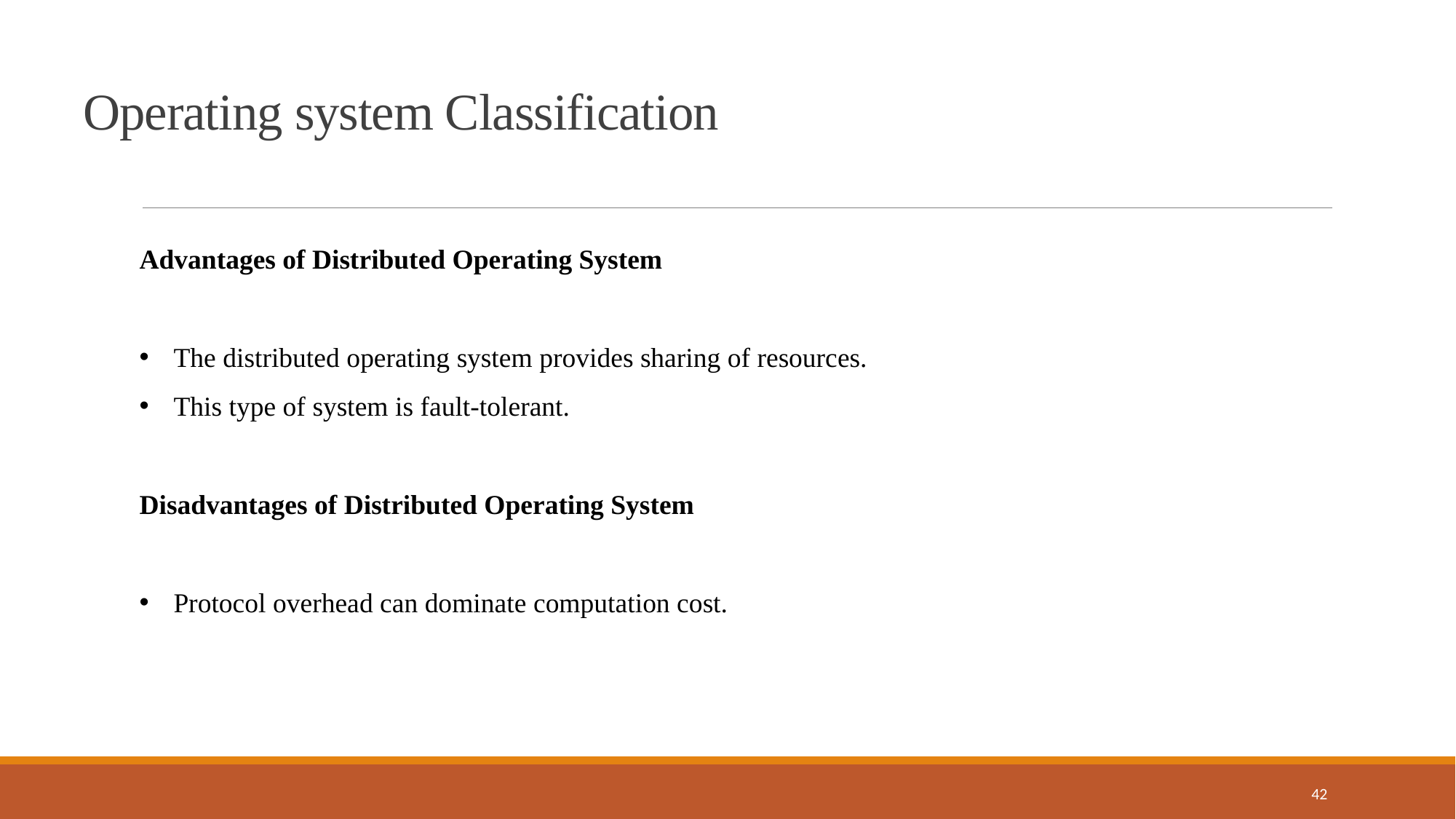

Operating system Classification
Advantages of Distributed Operating System

The distributed operating system provides sharing of resources.
This type of system is fault-tolerant.

Disadvantages of Distributed Operating System

Protocol overhead can dominate computation cost.
42